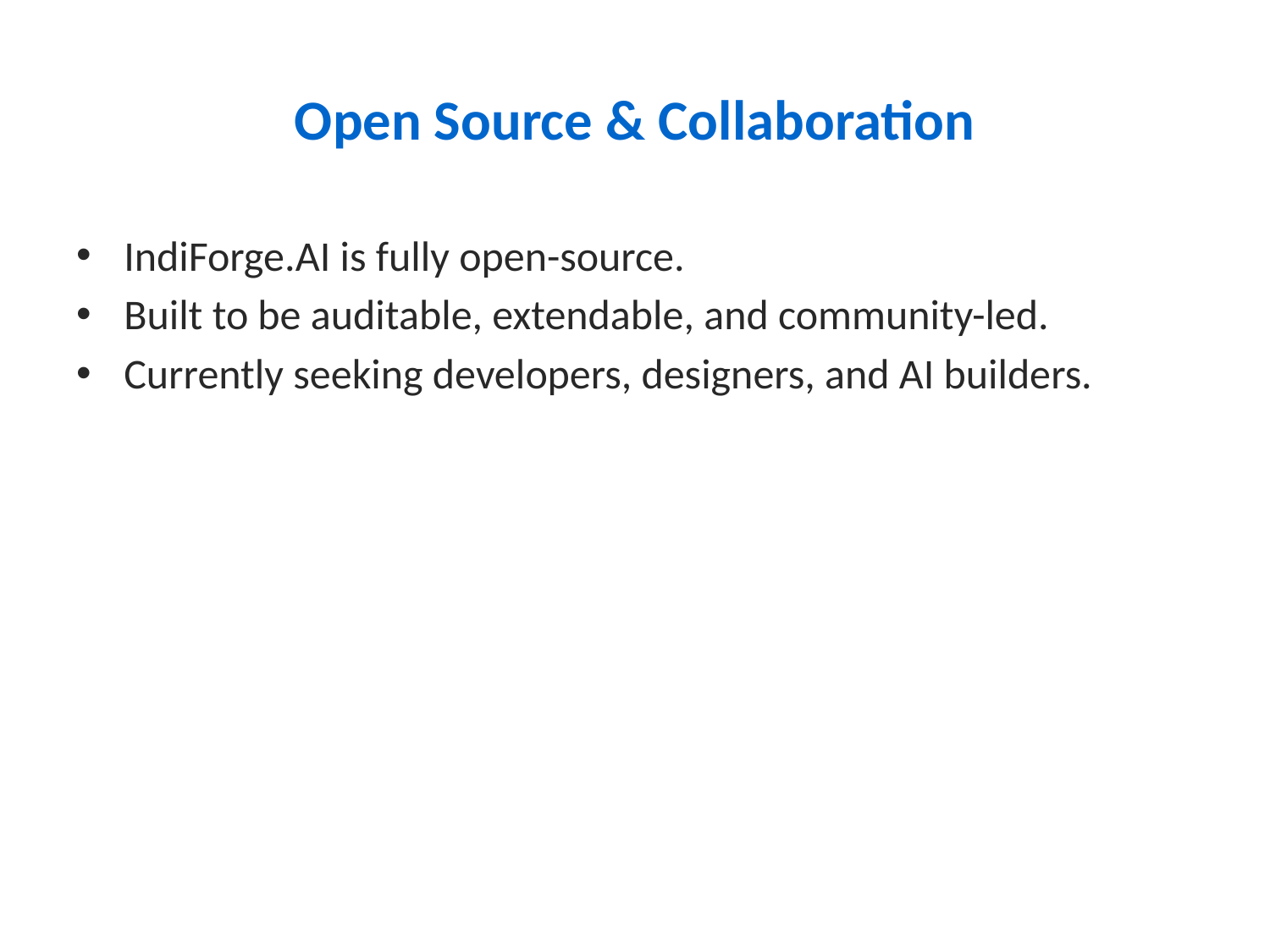

# Open Source & Collaboration
IndiForge.AI is fully open-source.
Built to be auditable, extendable, and community-led.
Currently seeking developers, designers, and AI builders.